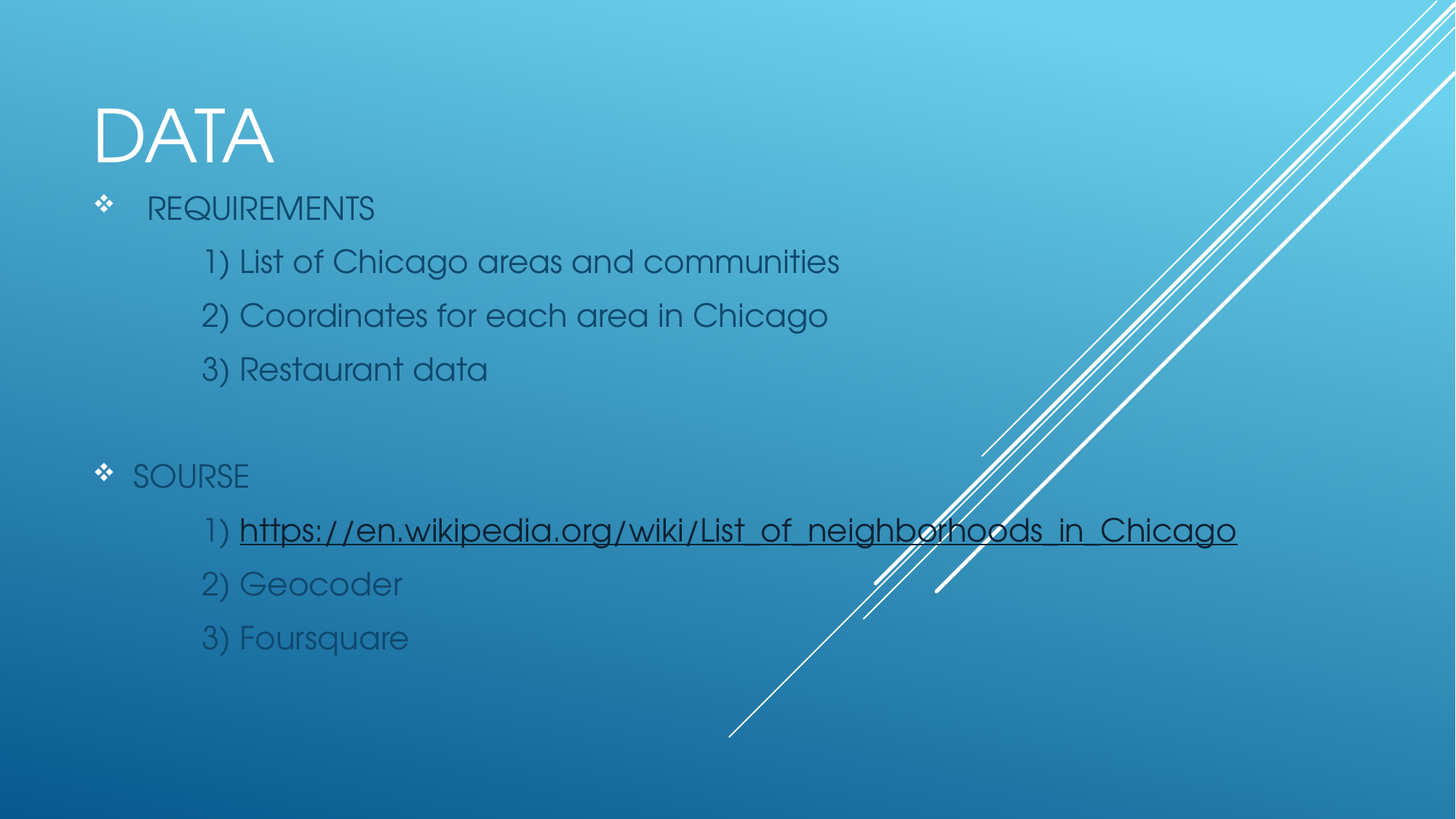

# Data
REQUIREMENTS
	1) List of Chicago areas and communities
	2) Coordinates for each area in Chicago
	3) Restaurant data

SOURSE
 	1) https://en.wikipedia.org/wiki/List_of_neighborhoods_in_Chicago
	2) Geocoder
	3) Foursquare